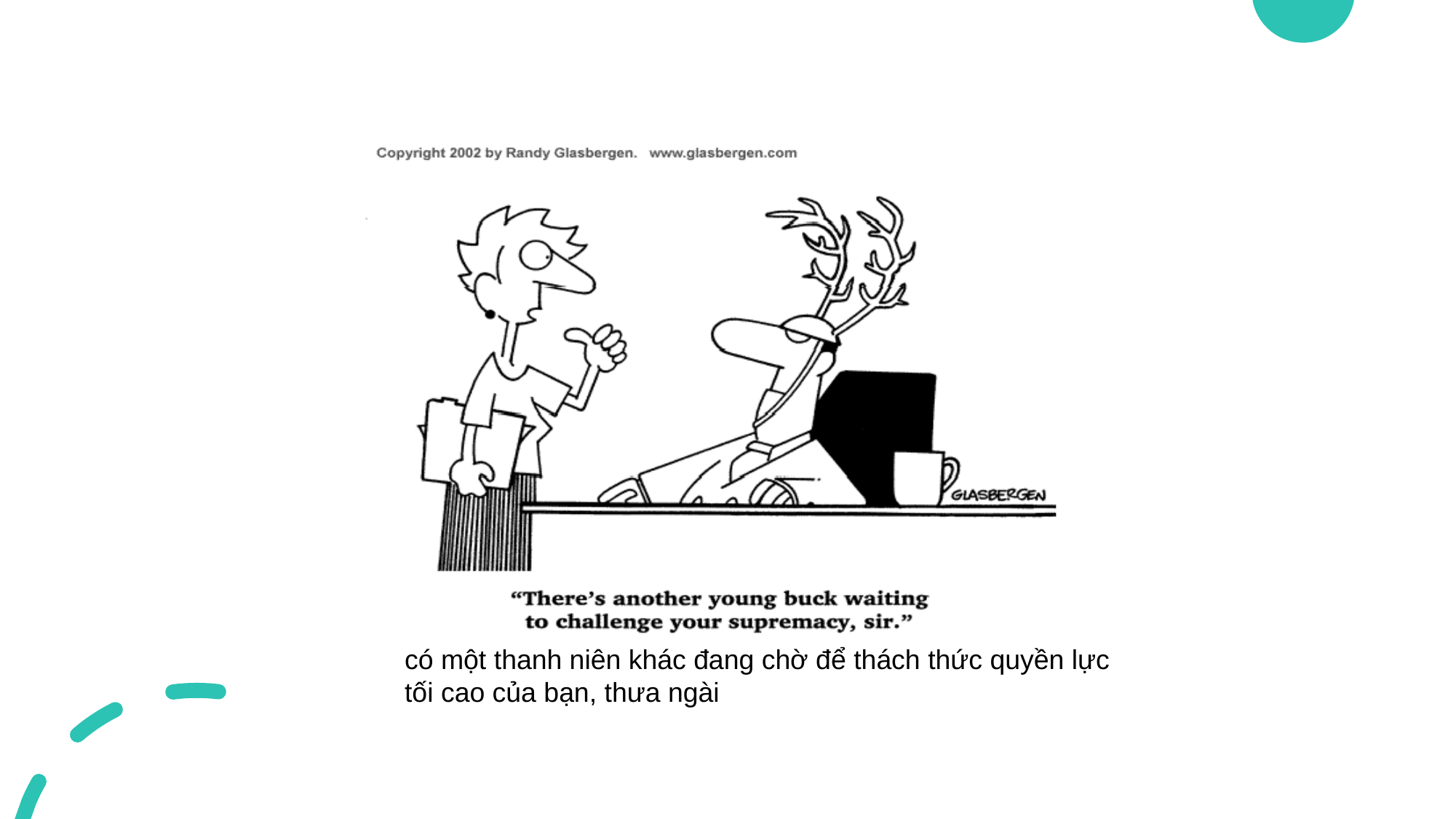

có một thanh niên khác đang chờ để thách thức quyền lực tối cao của bạn, thưa ngài